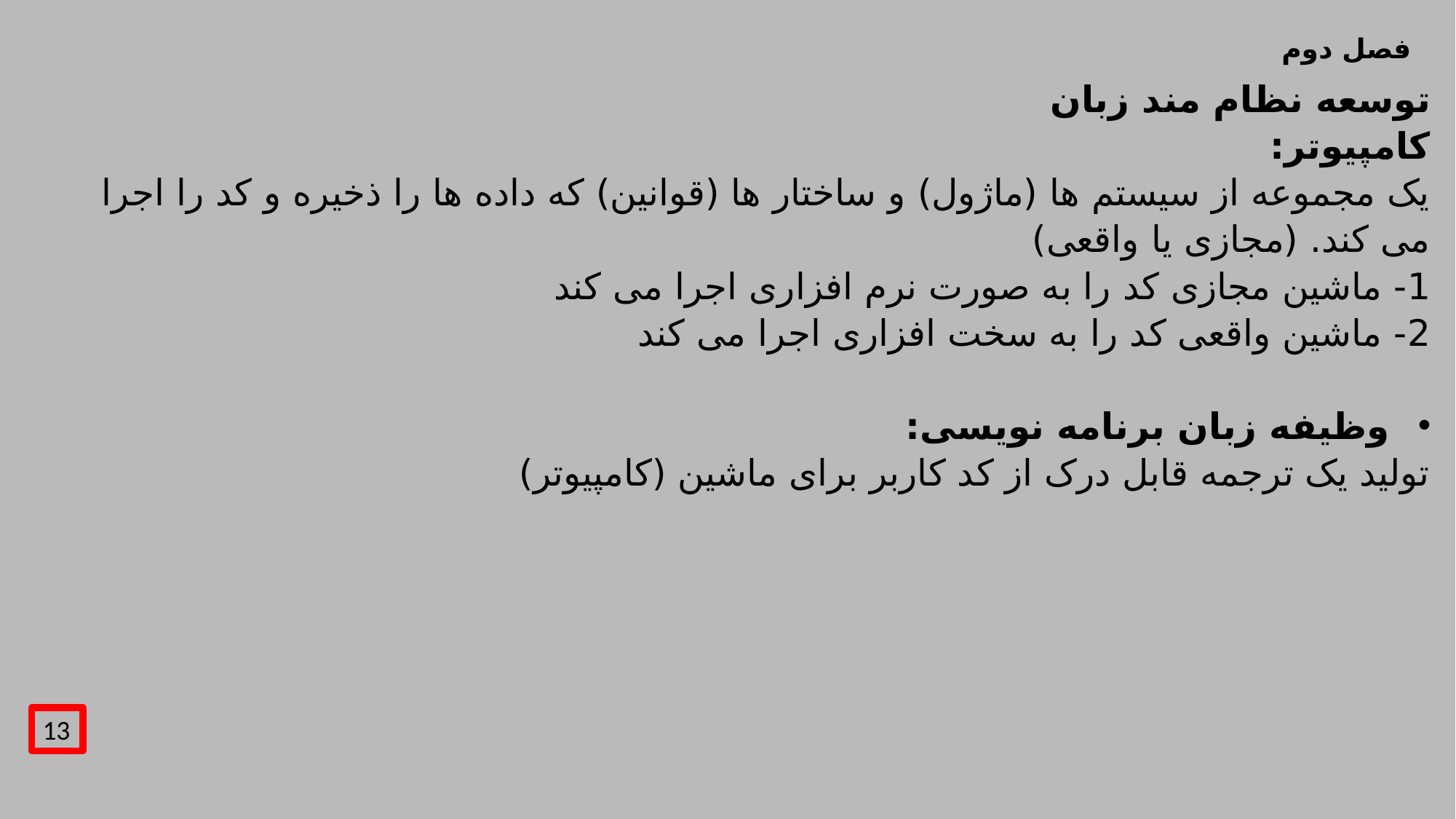

# فصل دوم
توسعه نظام مند زبان
کامپیوتر:
یک مجموعه از سیستم ها (ماژول) و ساختار ها (قوانین) که داده ها را ذخیره و کد را اجرا می کند. (مجازی یا واقعی)
1- ماشین مجازی کد را به صورت نرم افزاری اجرا می کند
2- ماشین واقعی کد را به سخت افزاری اجرا می کند

وظیفه زبان برنامه نویسی:
تولید یک ترجمه قابل درک از کد کاربر برای ماشین (کامپیوتر)

13